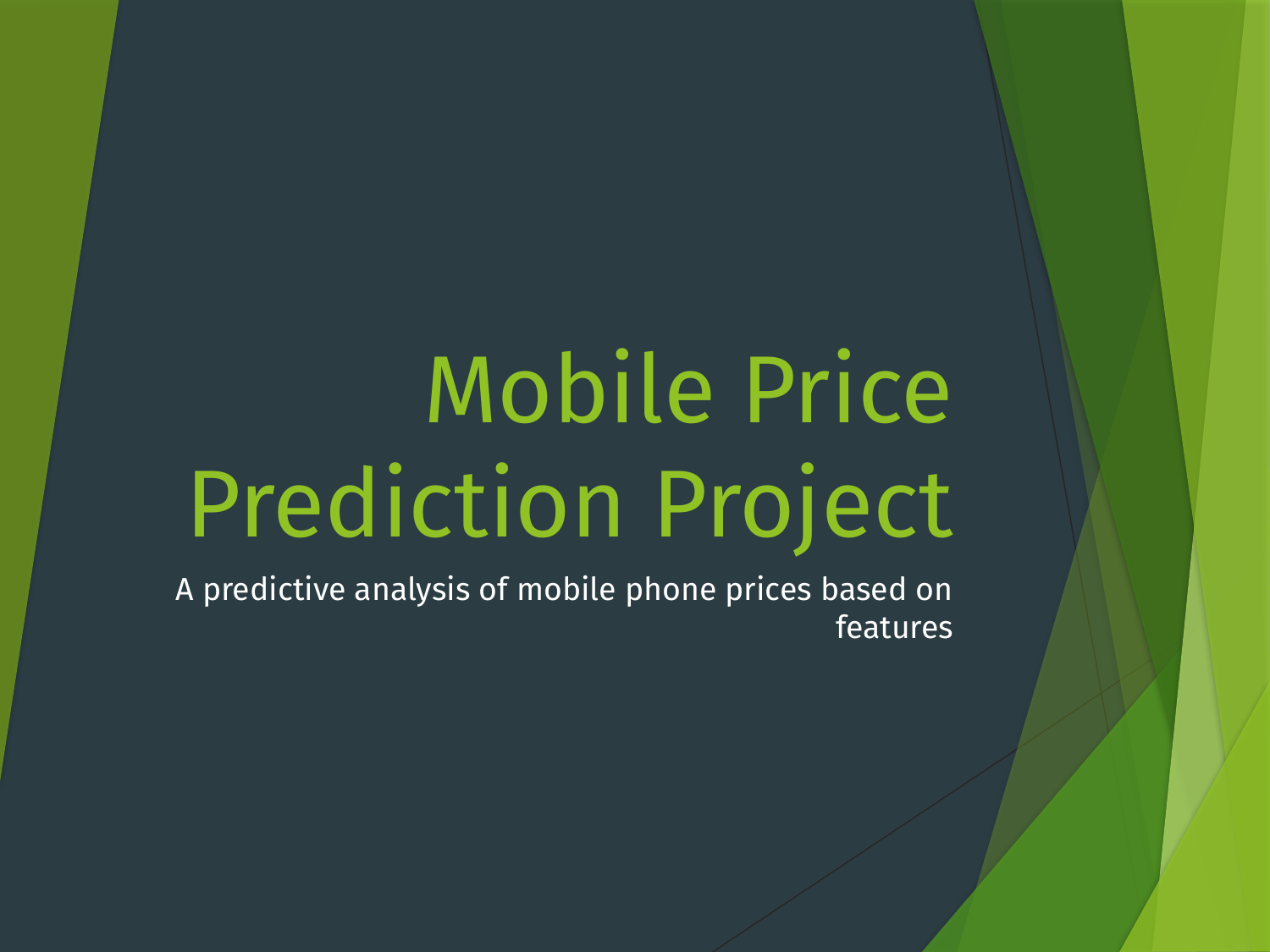

# Mobile Price Prediction Project
A predictive analysis of mobile phone prices based on features